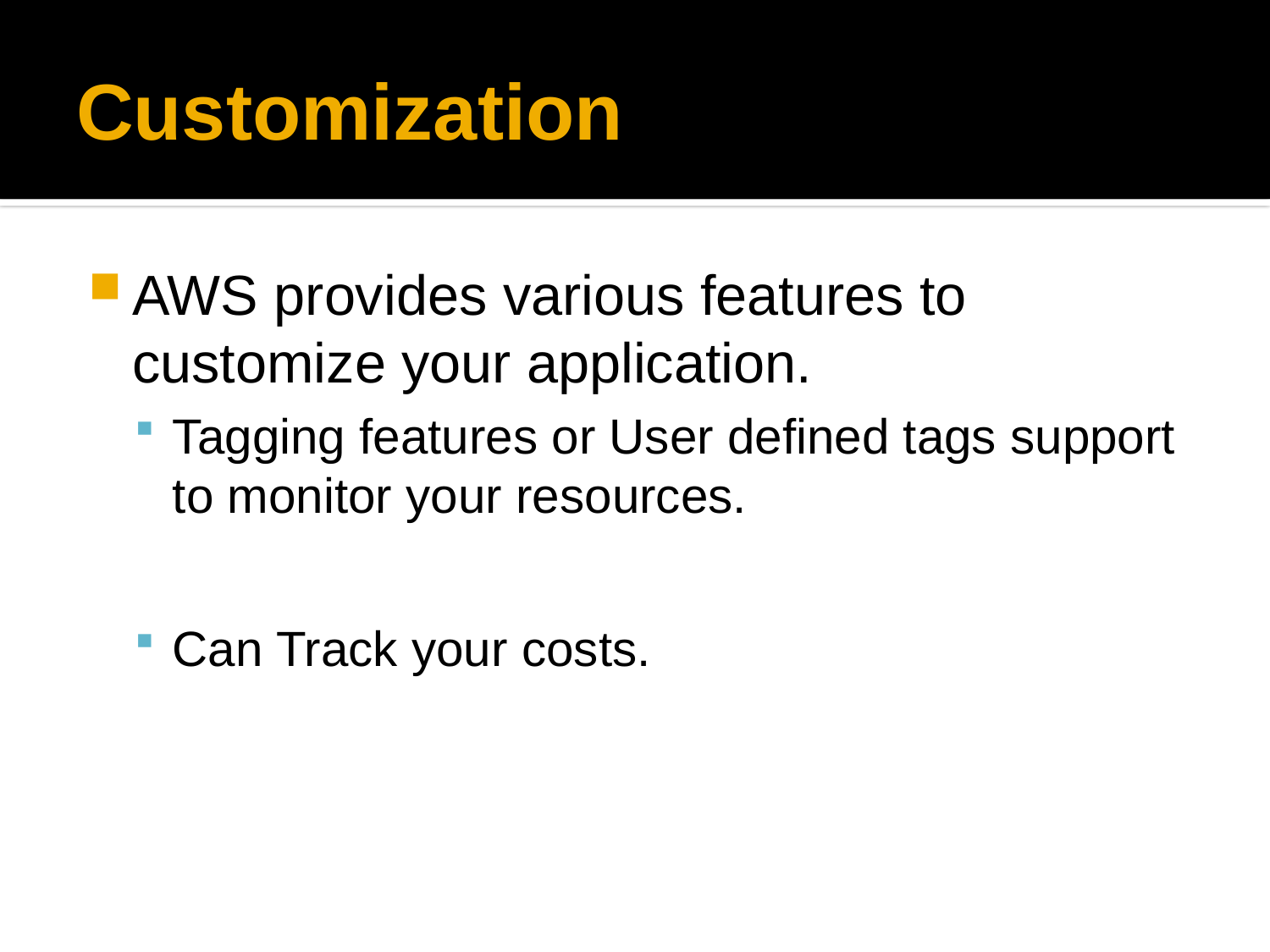

# Customization
AWS provides various features to customize your application.
Tagging features or User defined tags support to monitor your resources.

Can Track your costs.